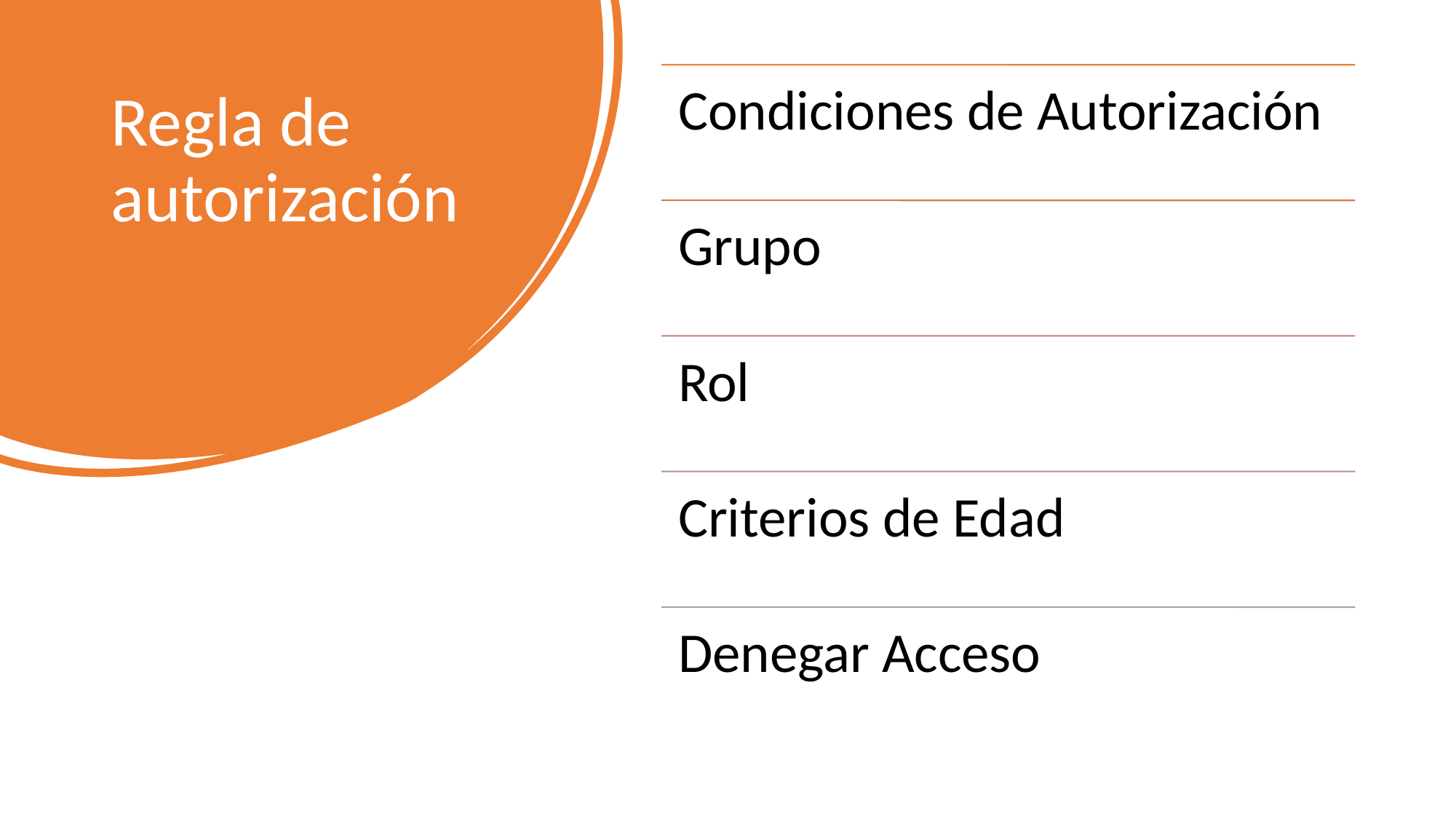

Condiciones de Autorización
Grupo
Rol
Criterios de Edad
Denegar Acceso
# Regla de autorización